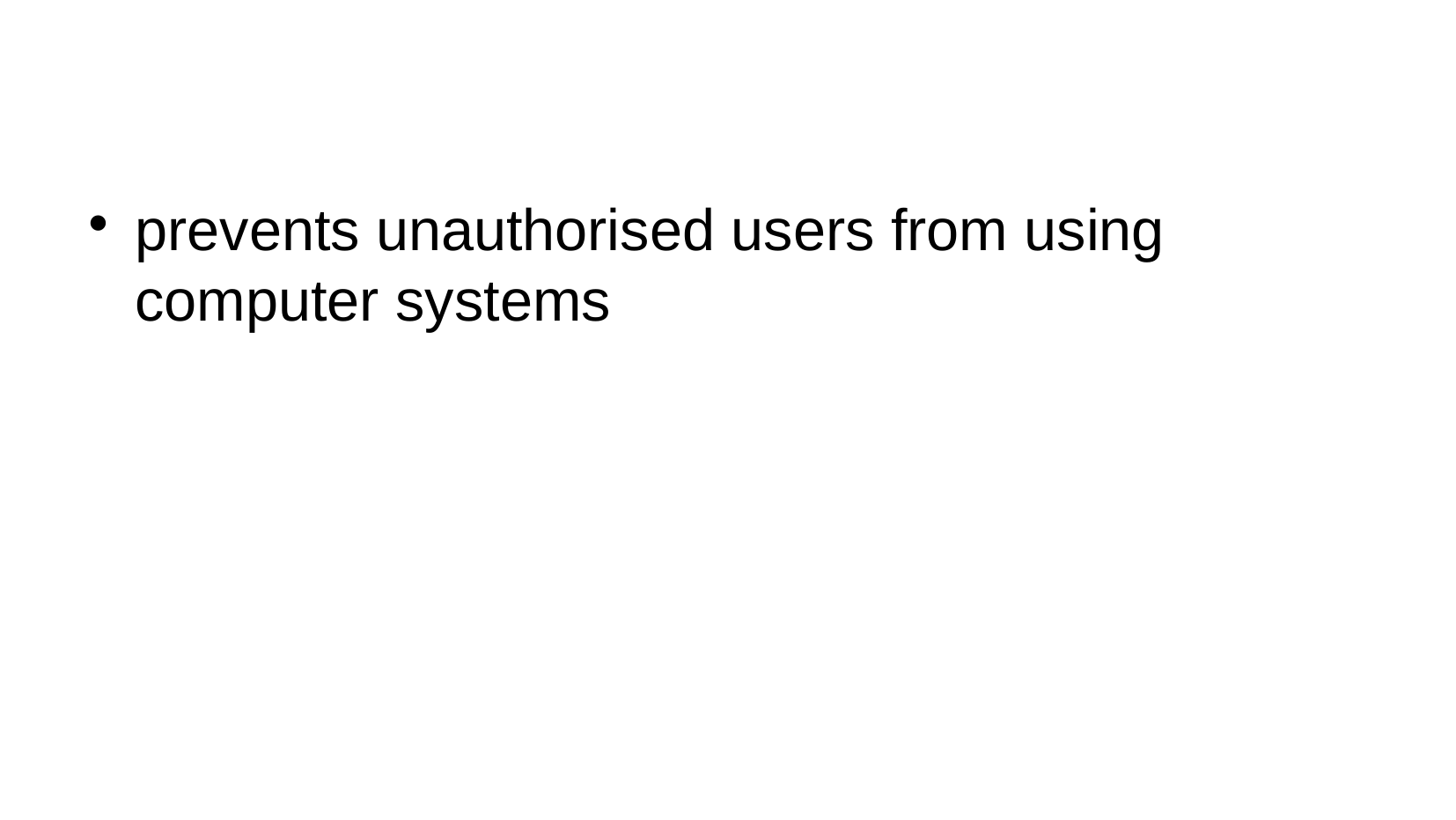

#
prevents unauthorised users from using computer systems